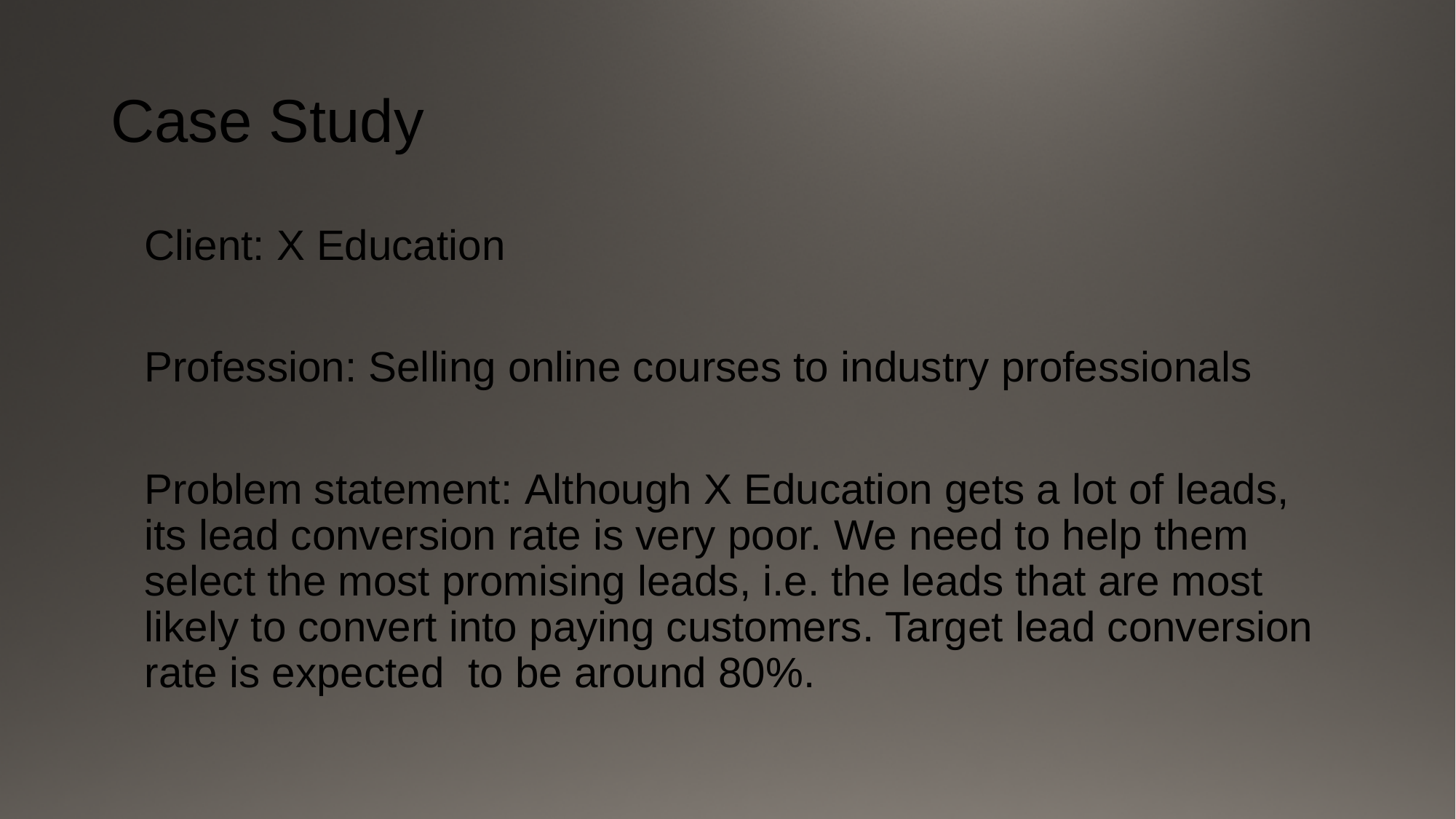

# Case Study
Client: X Education

Profession: Selling online courses to industry professionals

Problem statement: Although X Education gets a lot of leads, its lead conversion rate is very poor. We need to help them select the most promising leads, i.e. the leads that are most likely to convert into paying customers. Target lead conversion rate is expected  to be around 80%.